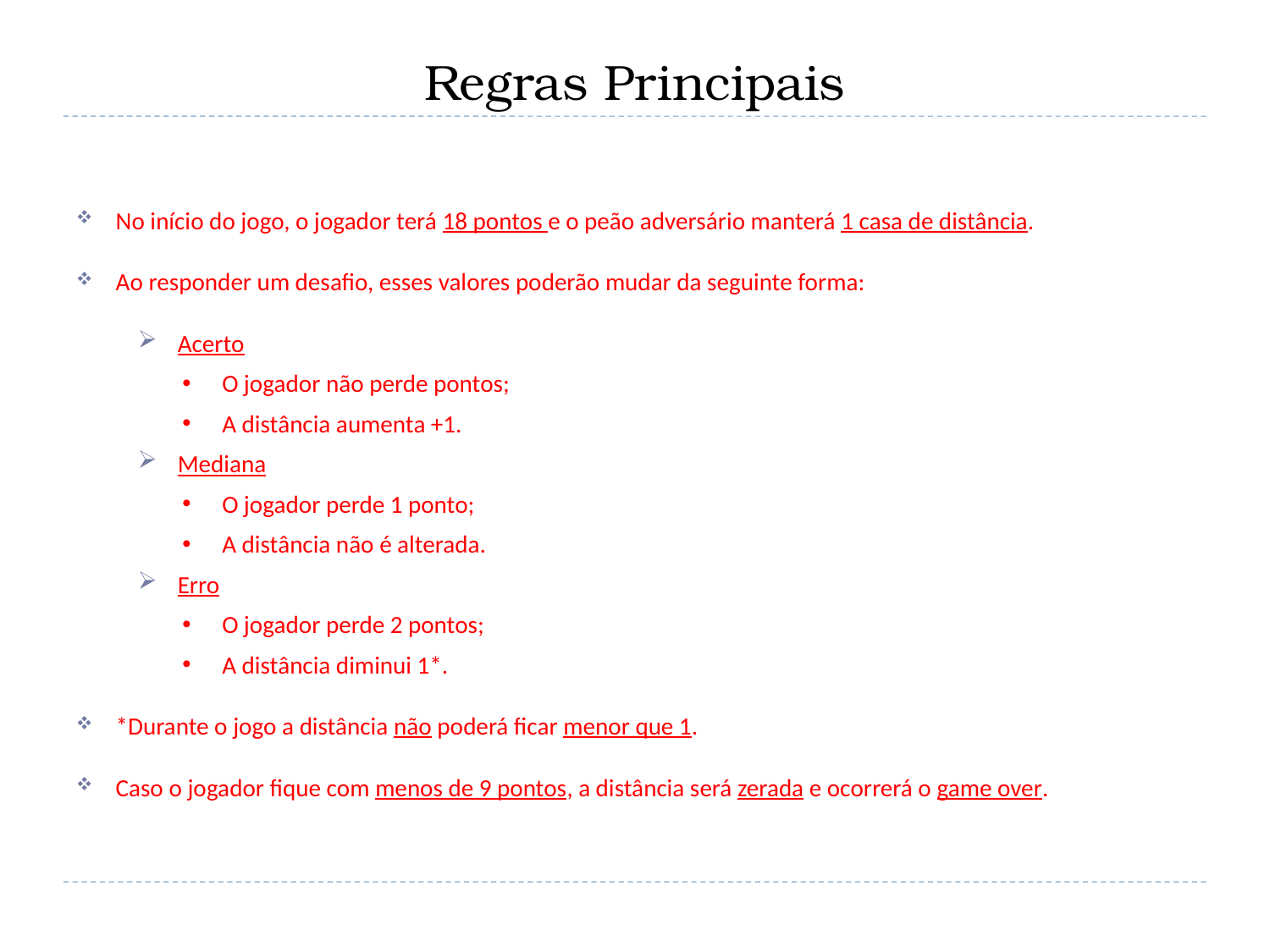

# Regras Principais

No início do jogo, o jogador terá 18 pontos e o peão adversário manterá 1 casa de distância.
Ao responder um desafio, esses valores poderão mudar da seguinte forma:
Acerto
O jogador não perde pontos;
A distância aumenta +1.
Mediana
O jogador perde 1 ponto;
A distância não é alterada.
Erro
O jogador perde 2 pontos;
A distância diminui 1*.
*Durante o jogo a distância não poderá ficar menor que 1.
Caso o jogador fique com menos de 9 pontos, a distância será zerada e ocorrerá o game over.